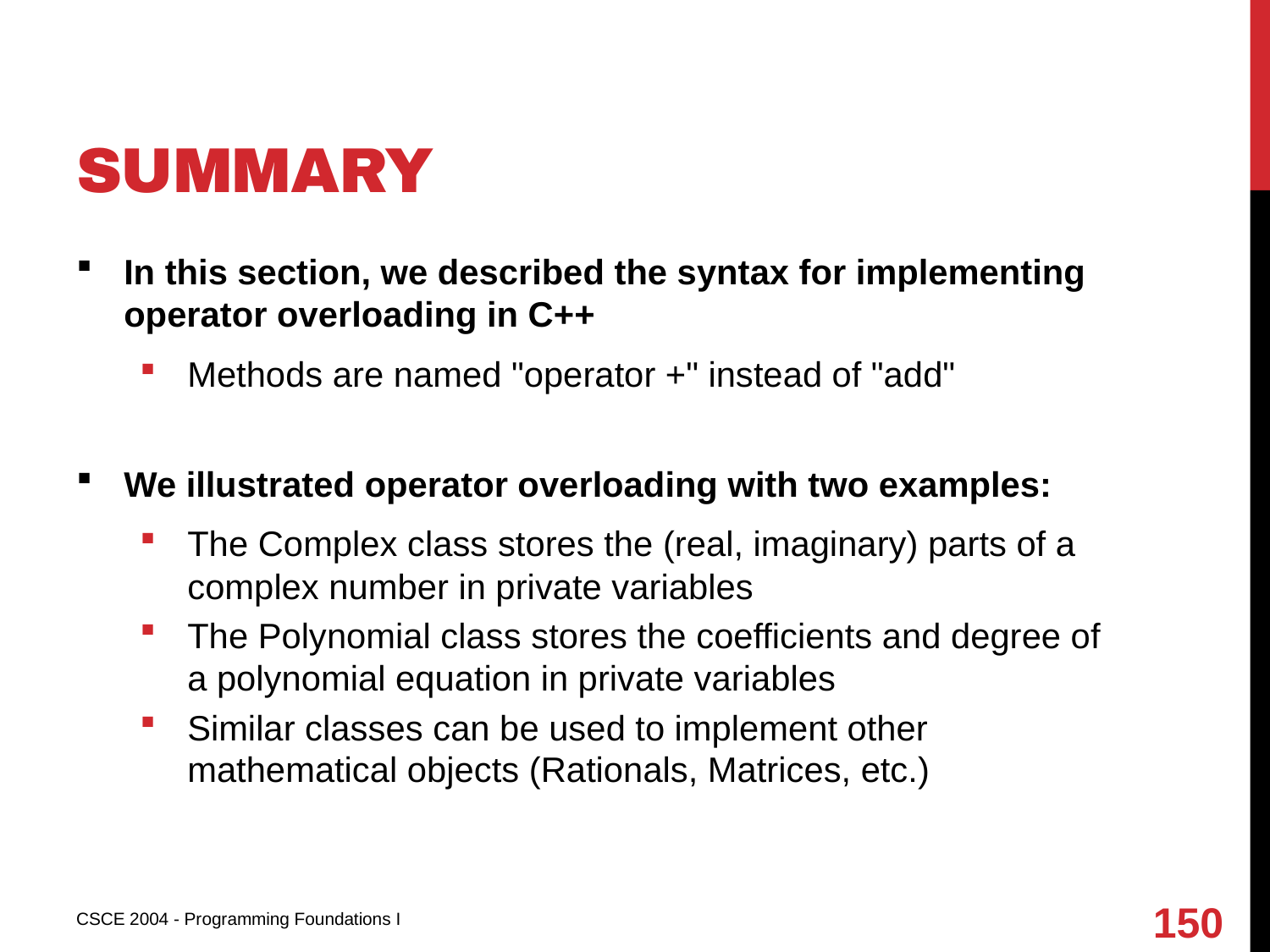

# summary
In this section, we described the syntax for implementing operator overloading in C++
Methods are named "operator +" instead of "add"

We illustrated operator overloading with two examples:
The Complex class stores the (real, imaginary) parts of a complex number in private variables
The Polynomial class stores the coefficients and degree of a polynomial equation in private variables
Similar classes can be used to implement other mathematical objects (Rationals, Matrices, etc.)

150
CSCE 2004 - Programming Foundations I